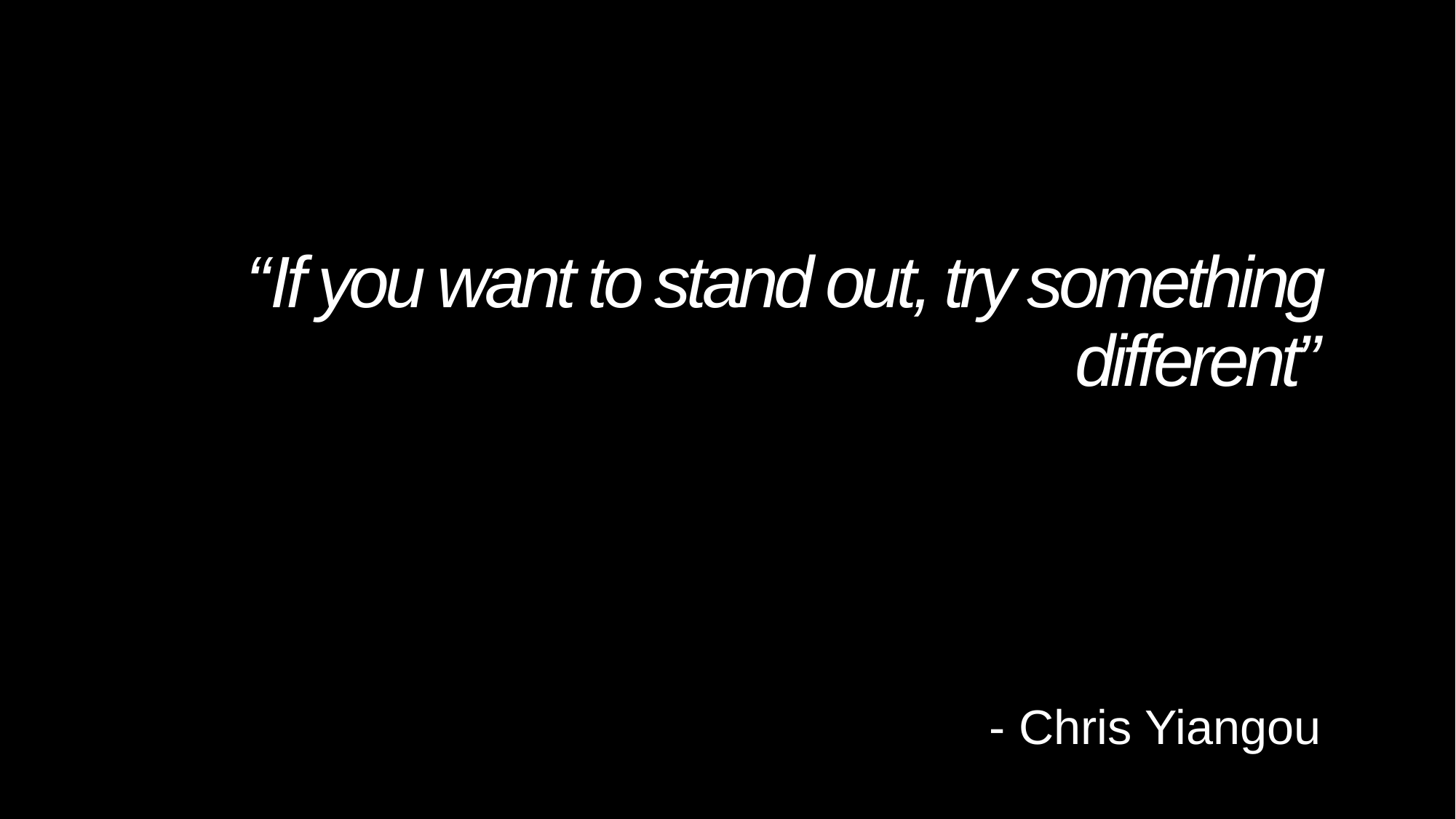

# “If you want to stand out, try something different”
- Chris Yiangou